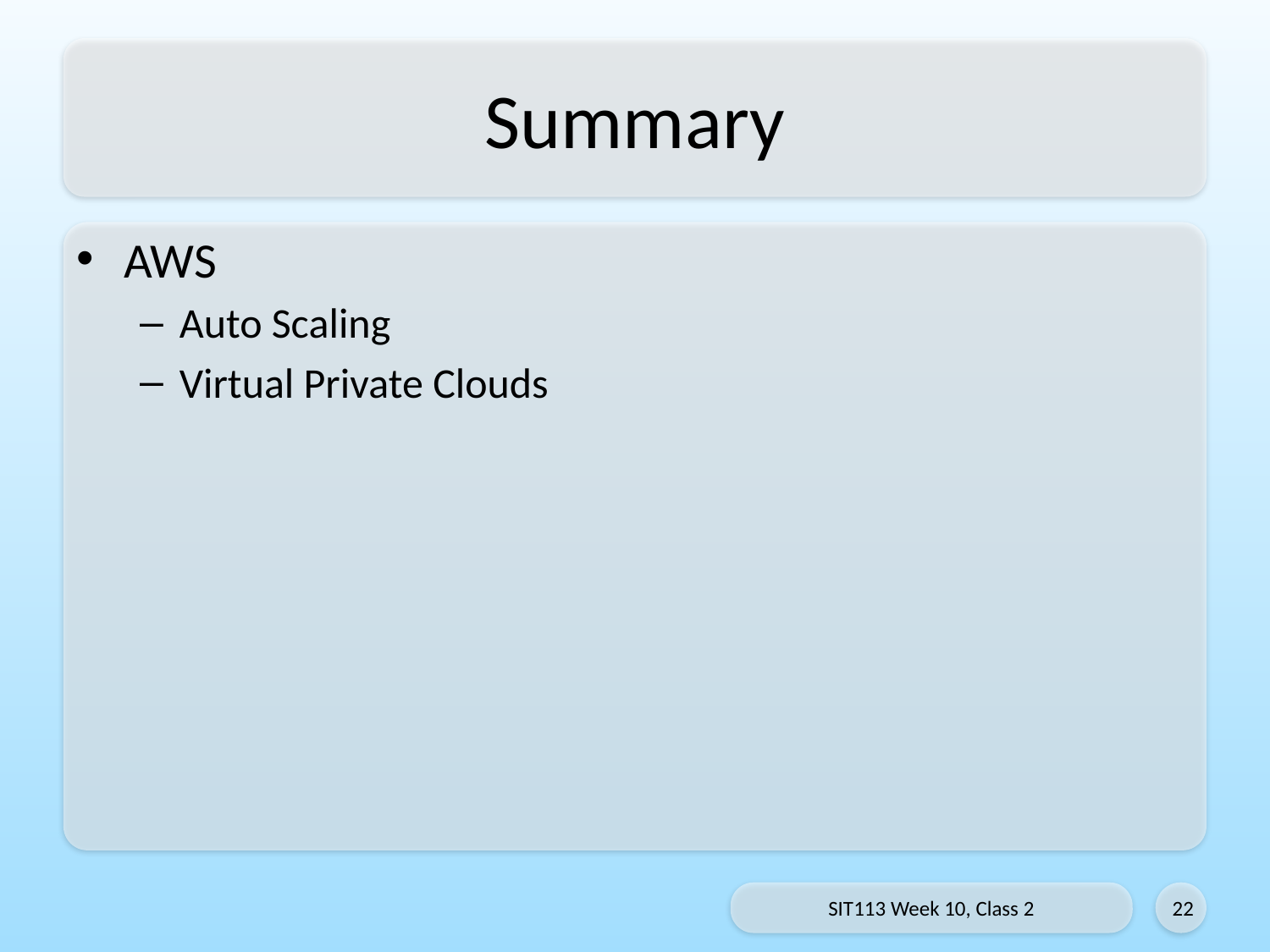

# Summary
AWS
Auto Scaling
Virtual Private Clouds

SIT113 Week 10, Class 2
22